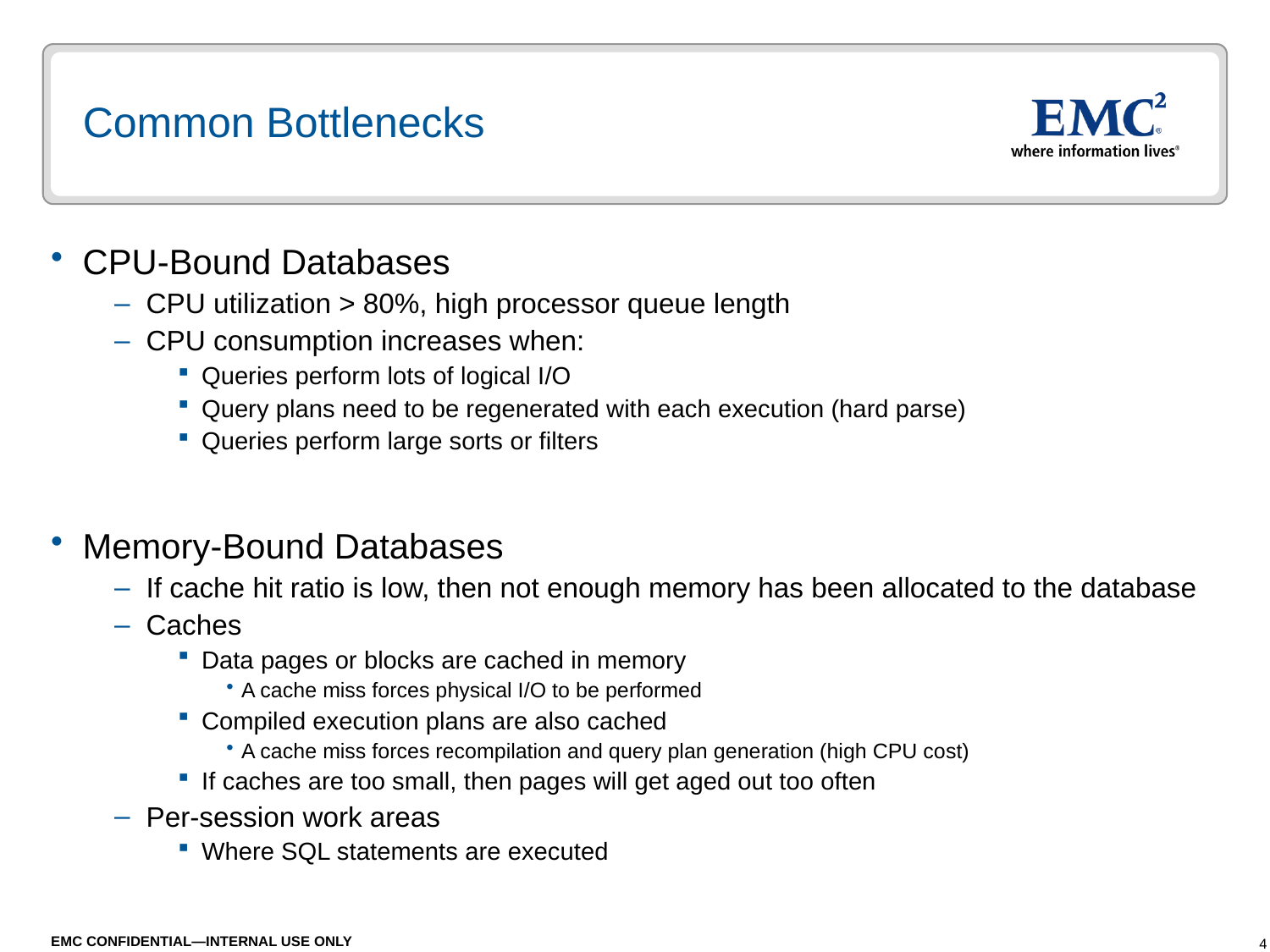

# Common Bottlenecks
CPU-Bound Databases
CPU utilization > 80%, high processor queue length
CPU consumption increases when:
Queries perform lots of logical I/O
Query plans need to be regenerated with each execution (hard parse)
Queries perform large sorts or filters

Memory-Bound Databases
If cache hit ratio is low, then not enough memory has been allocated to the database
Caches
Data pages or blocks are cached in memory
A cache miss forces physical I/O to be performed
Compiled execution plans are also cached
A cache miss forces recompilation and query plan generation (high CPU cost)
If caches are too small, then pages will get aged out too often
Per-session work areas
Where SQL statements are executed